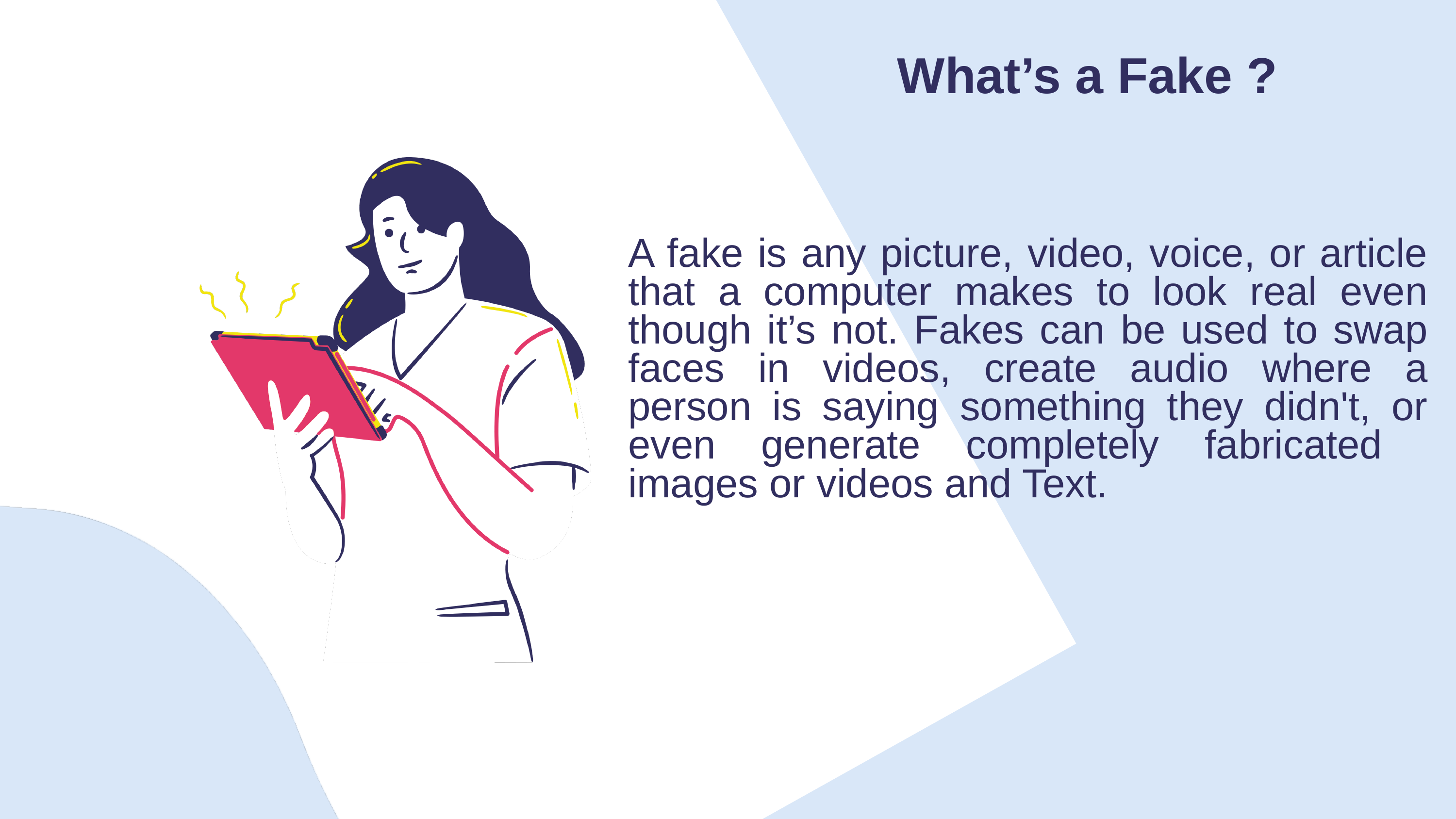

What’s a Fake ?

A fake is any picture, video, voice, or article that a computer makes to look real even though it’s not. Fakes can be used to swap faces in videos, create audio where a person is saying something they didn't, or even generate completely fabricated  images or videos and Text.